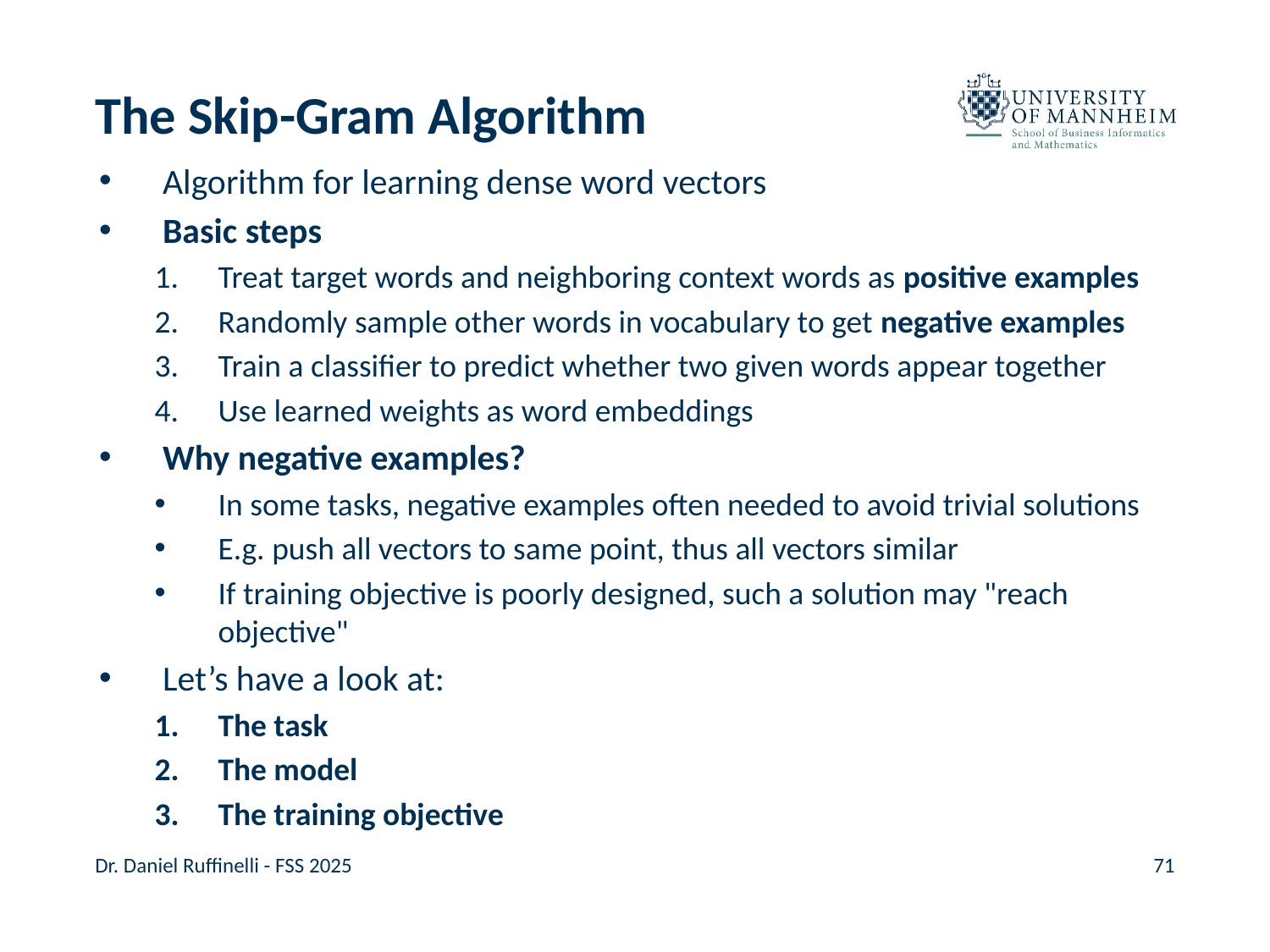

# The Skip-Gram Algorithm
Algorithm for learning dense word vectors
Basic steps
Treat target words and neighboring context words as positive examples
Randomly sample other words in vocabulary to get negative examples
Train a classifier to predict whether two given words appear together
Use learned weights as word embeddings
Why negative examples?
In some tasks, negative examples often needed to avoid trivial solutions
E.g. push all vectors to same point, thus all vectors similar
If training objective is poorly designed, such a solution may "reach objective"
Let’s have a look at:
The task
The model
The training objective
Dr. Daniel Ruffinelli - FSS 2025
71